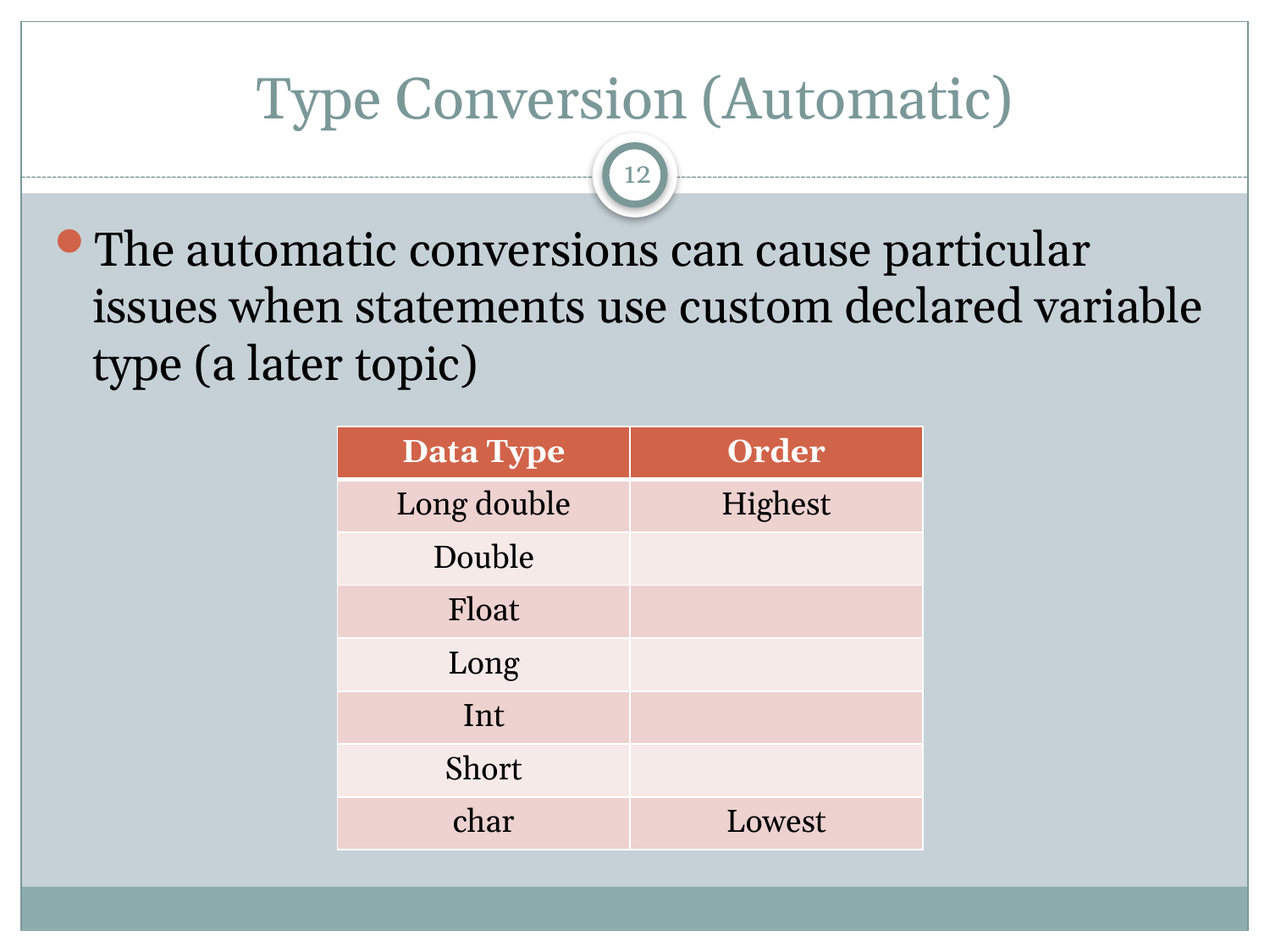

# Type Conversion (Automatic)
12
The automatic conversions can cause particular issues when statements use custom declared variable type (a later topic)
| Data Type | Order |
| --- | --- |
| Long double | Highest |
| Double |  |
| Float |  |
| Long |  |
| Int |  |
| Short |  |
| char | Lowest |